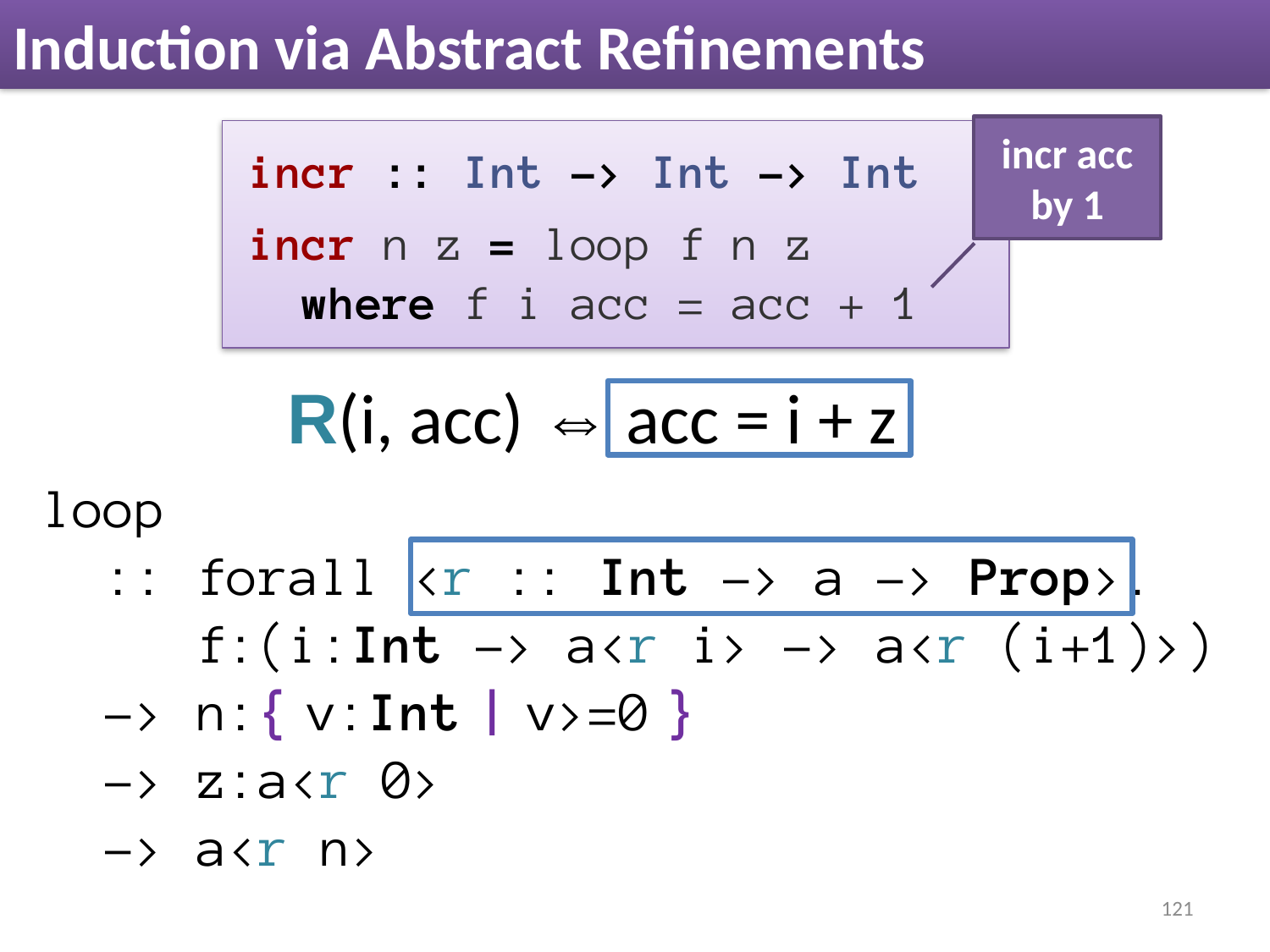

# Induction via Abstract Refinements
incr acc
by 1
 incr :: Int -> Int -> Int

 incr n z = loop f n z
   where f i acc = acc + 1
R(i, acc) ⇔ acc = i + z

loop
  :: forall <r :: Int -> a -> Prop>.
     f:(i:Int -> a<r i> -> a<r (i+1)>)
  -> n:{ v:Int | v>=0 }
  -> z:a<r 0>
  -> a<r n>

121